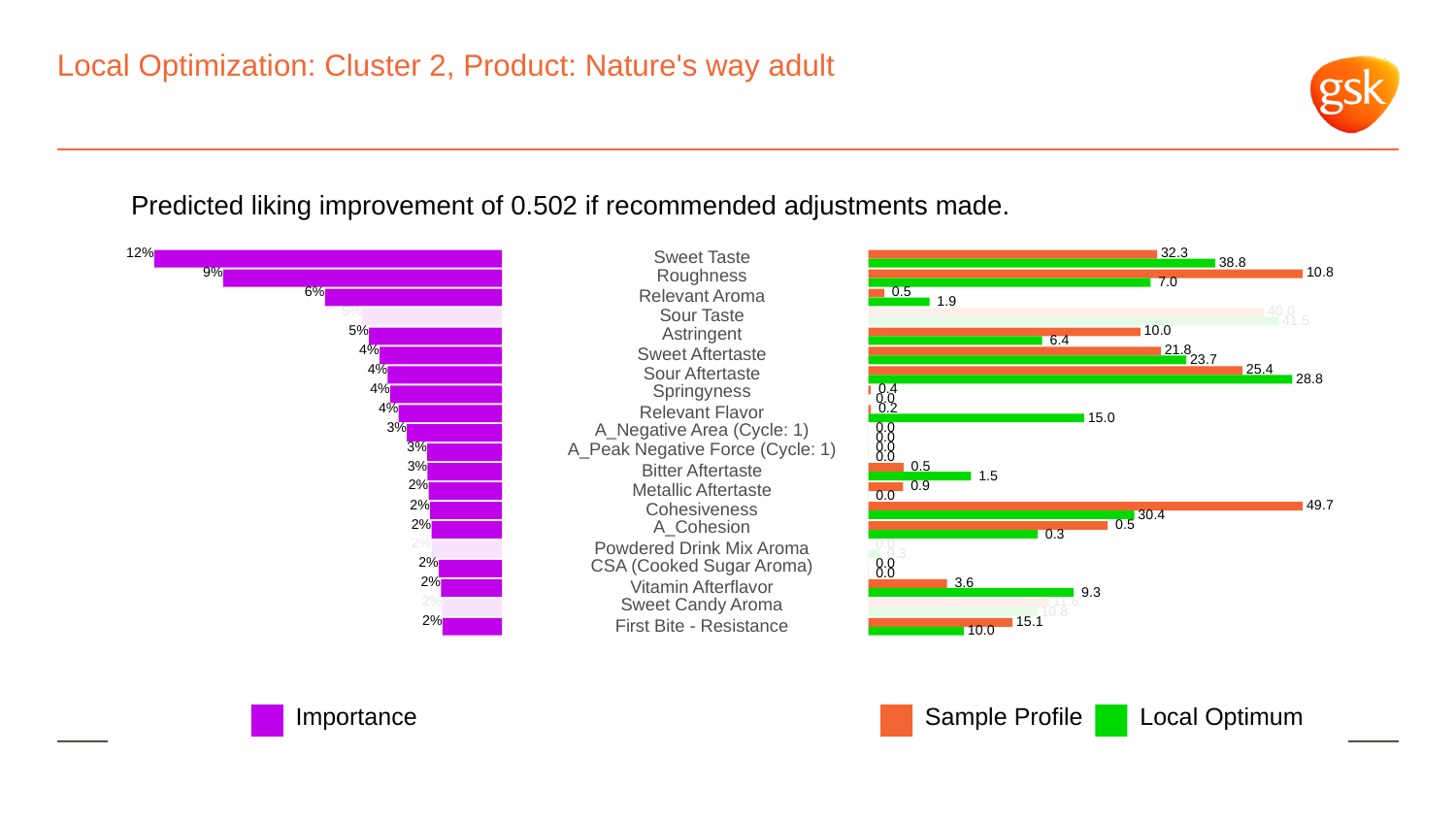

# Local Optimization: Cluster 2, Product: Nature's way adult

Predicted liking improvement of 0.502 if recommended adjustments made.

12%
 32.3

Sweet Taste
 38.8

9%
Roughness
 10.8

  7.0

6%
  0.5

Relevant Aroma
  1.9

5%
 40.0

Sour Taste
 41.5

5%
Astringent
 10.0

  6.4

4%
 21.8

Sweet Aftertaste
 23.7

4%
 25.4

Sour Aftertaste
 28.8

4%
Springyness
  0.4

  0.0

4%
  0.2

Relevant Flavor
 15.0

3%
A_Negative Area (Cycle: 1)
  0.0

  0.0

3%
A_Peak Negative Force (Cycle: 1)
  0.0

  0.0

3%
  0.5

Bitter Aftertaste
  1.5

2%
  0.9

Metallic Aftertaste
  0.0

2%
 49.7

Cohesiveness
 30.4

2%
A_Cohesion
  0.5

  0.3

2%
  0.0

Powdered Drink Mix Aroma
  0.3

2%
CSA (Cooked Sugar Aroma)
  0.0

  0.0

2%
  3.6

Vitamin Afterflavor
  9.3

2%
Sweet Candy Aroma
 11.6

 10.8

2%
 15.1

First Bite - Resistance
 10.0

Local Optimum
Sample Profile
Importance